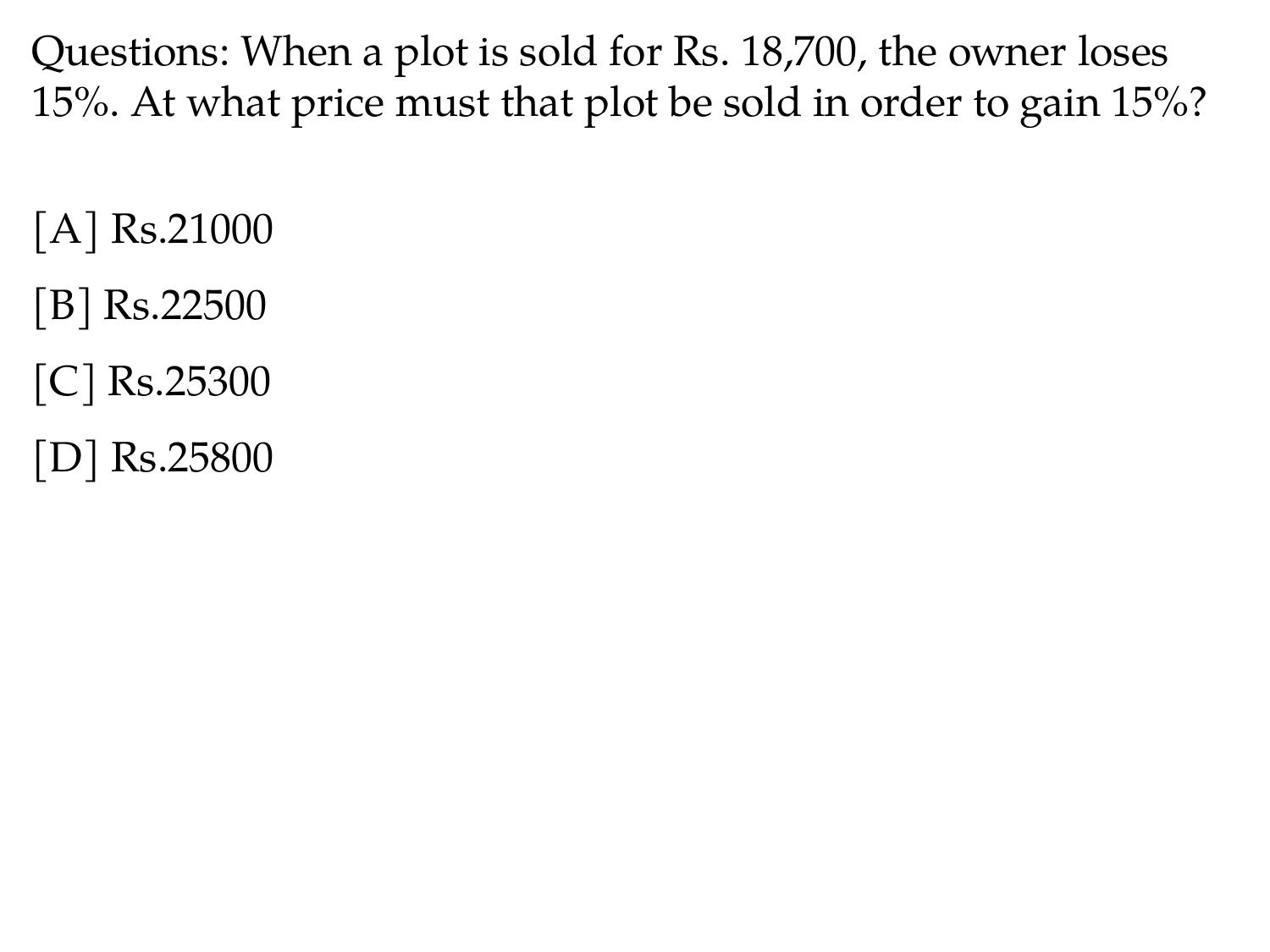

Questions: When a plot is sold for Rs. 18,700, the owner loses 15%. At what price must that plot be sold in order to gain 15%?

[A] Rs.21000
[B] Rs.22500
[C] Rs.25300
[D] Rs.25800